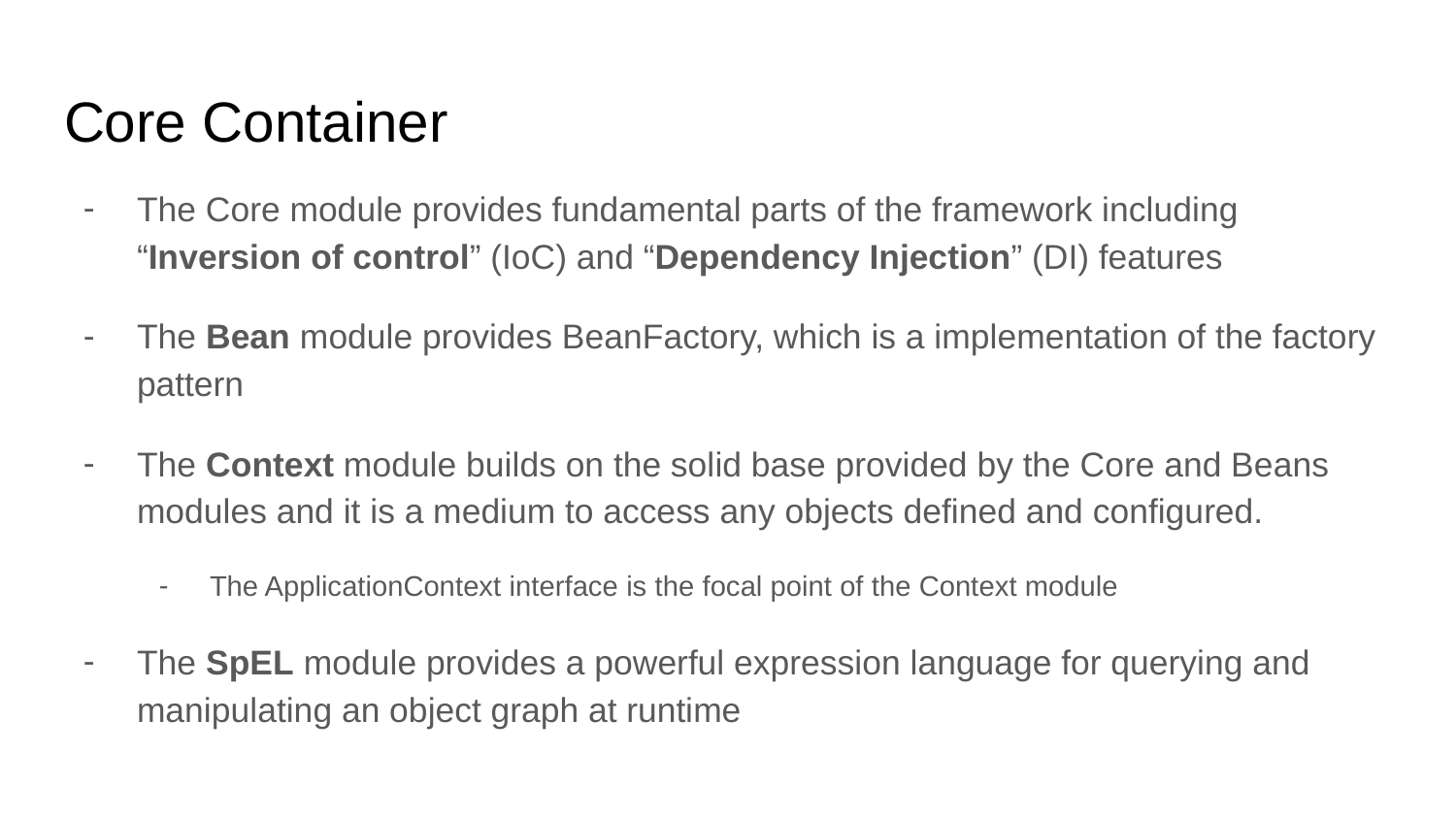

# Core Container
The Core module provides fundamental parts of the framework including “Inversion of control” (IoC) and “Dependency Injection” (DI) features
The Bean module provides BeanFactory, which is a implementation of the factory pattern
The Context module builds on the solid base provided by the Core and Beans modules and it is a medium to access any objects defined and configured.
The ApplicationContext interface is the focal point of the Context module
The SpEL module provides a powerful expression language for querying and manipulating an object graph at runtime